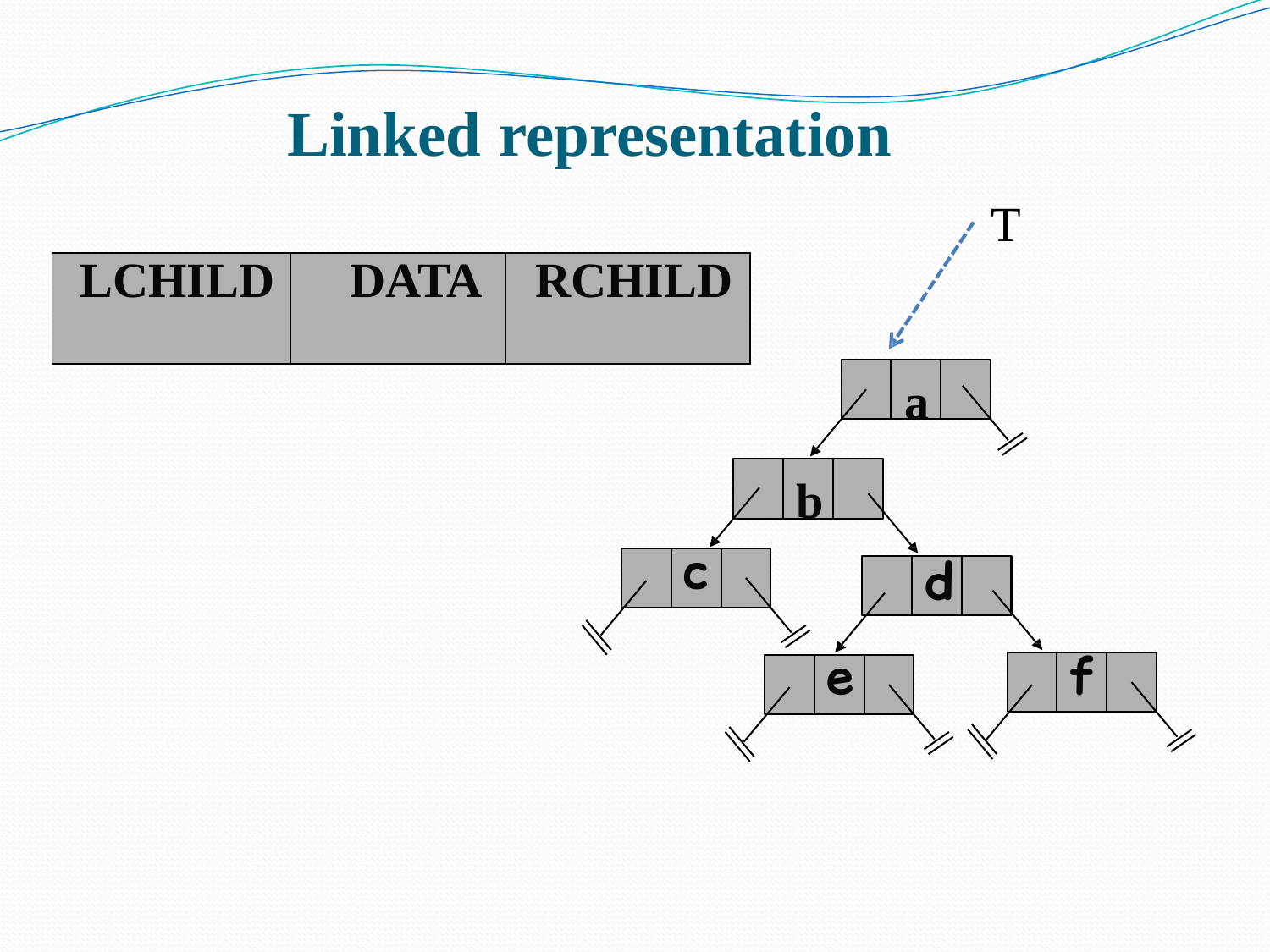

# Linked representation
T

a
b

| LCHILD | DATA | RCHILD |
| --- | --- | --- |

c

d

e
f

29